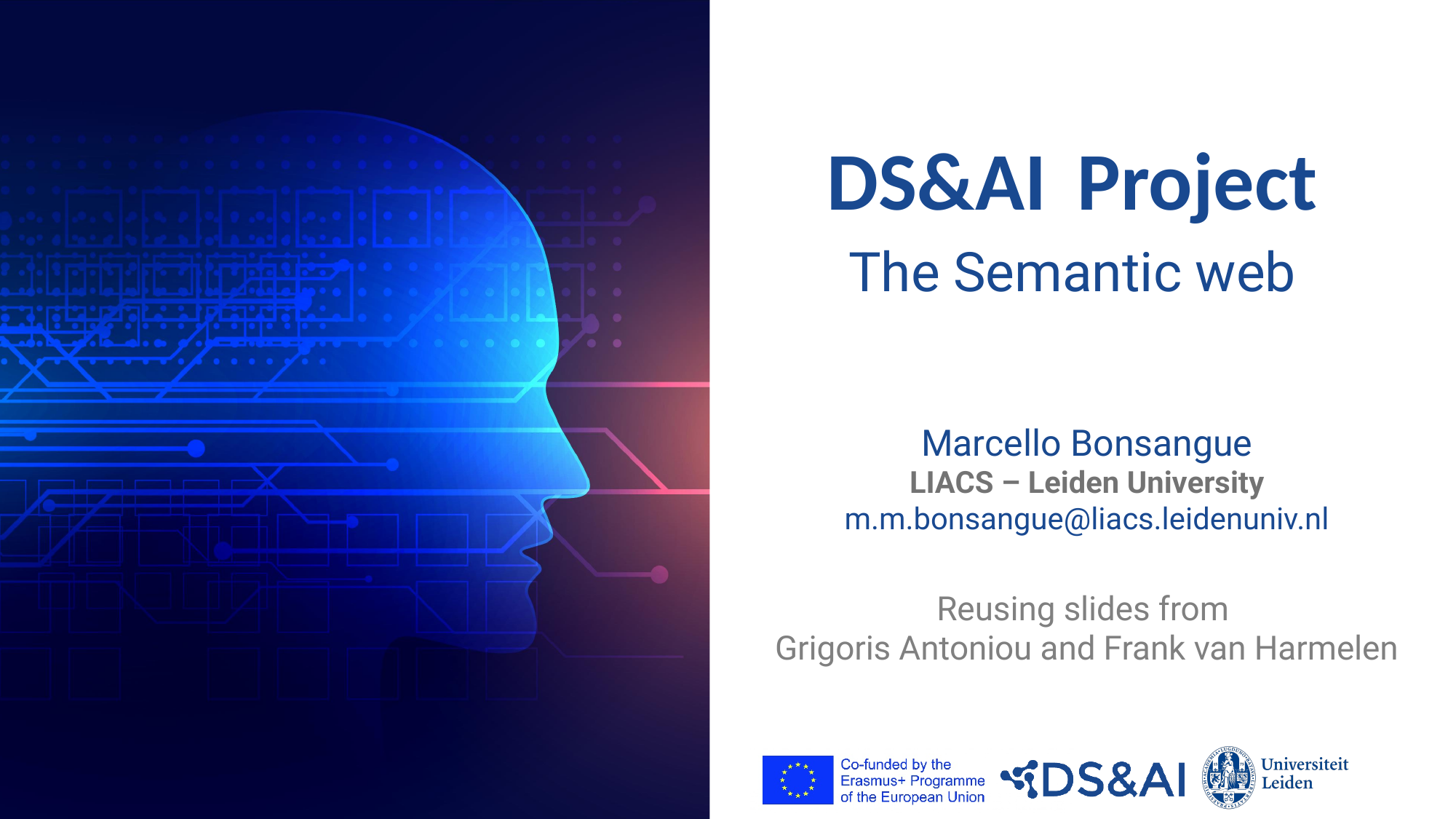

# DS&AI Project The Semantic web
Marcello Bonsangue
LIACS – Leiden University
m.m.bonsangue@liacs.leidenuniv.nl

Reusing slides from
Grigoris Antoniou and Frank van Harmelen